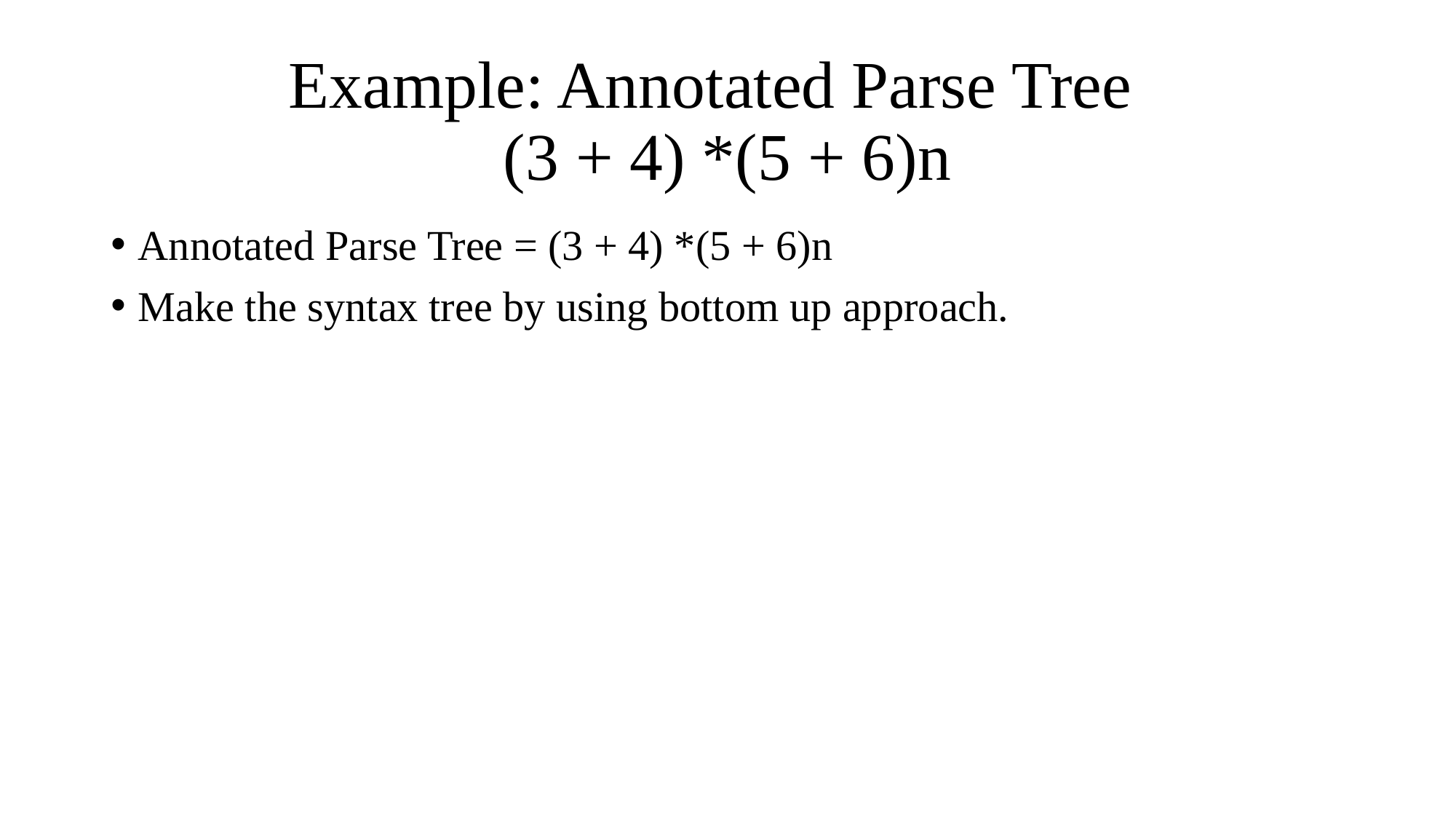

# Example: Annotated Parse Tree (3 + 4) *(5 + 6)n
Annotated Parse Tree = (3 + 4) *(5 + 6)n
Make the syntax tree by using bottom up approach.